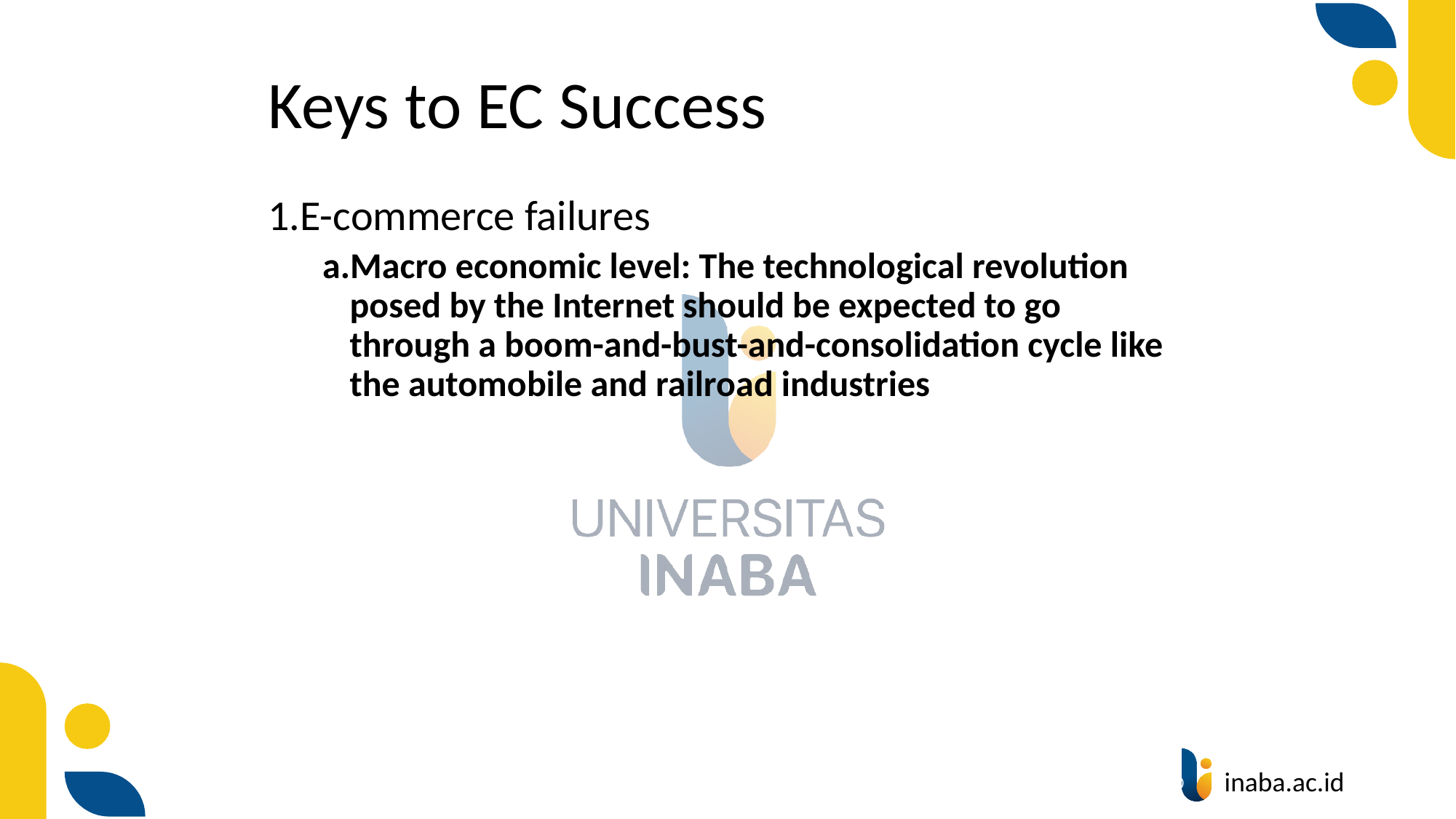

# Keys to EC Success
E-commerce failures
Macro economic level: The technological revolution posed by the Internet should be expected to go through a boom-and-bust-and-consolidation cycle like the automobile and railroad industries
74
© Prentice Hall 2020